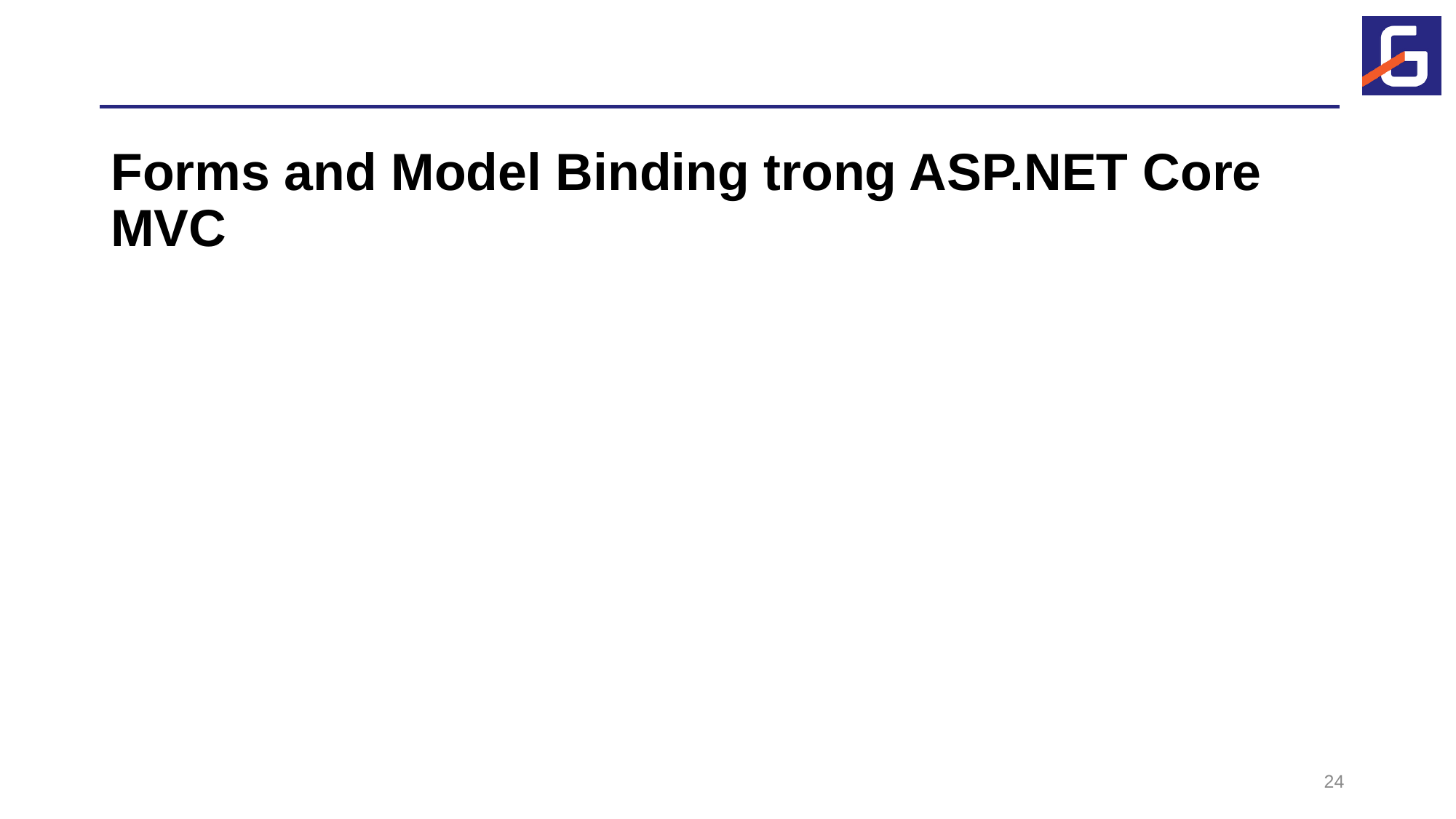

# Forms and Model Binding trong ASP.NET Core MVC
24